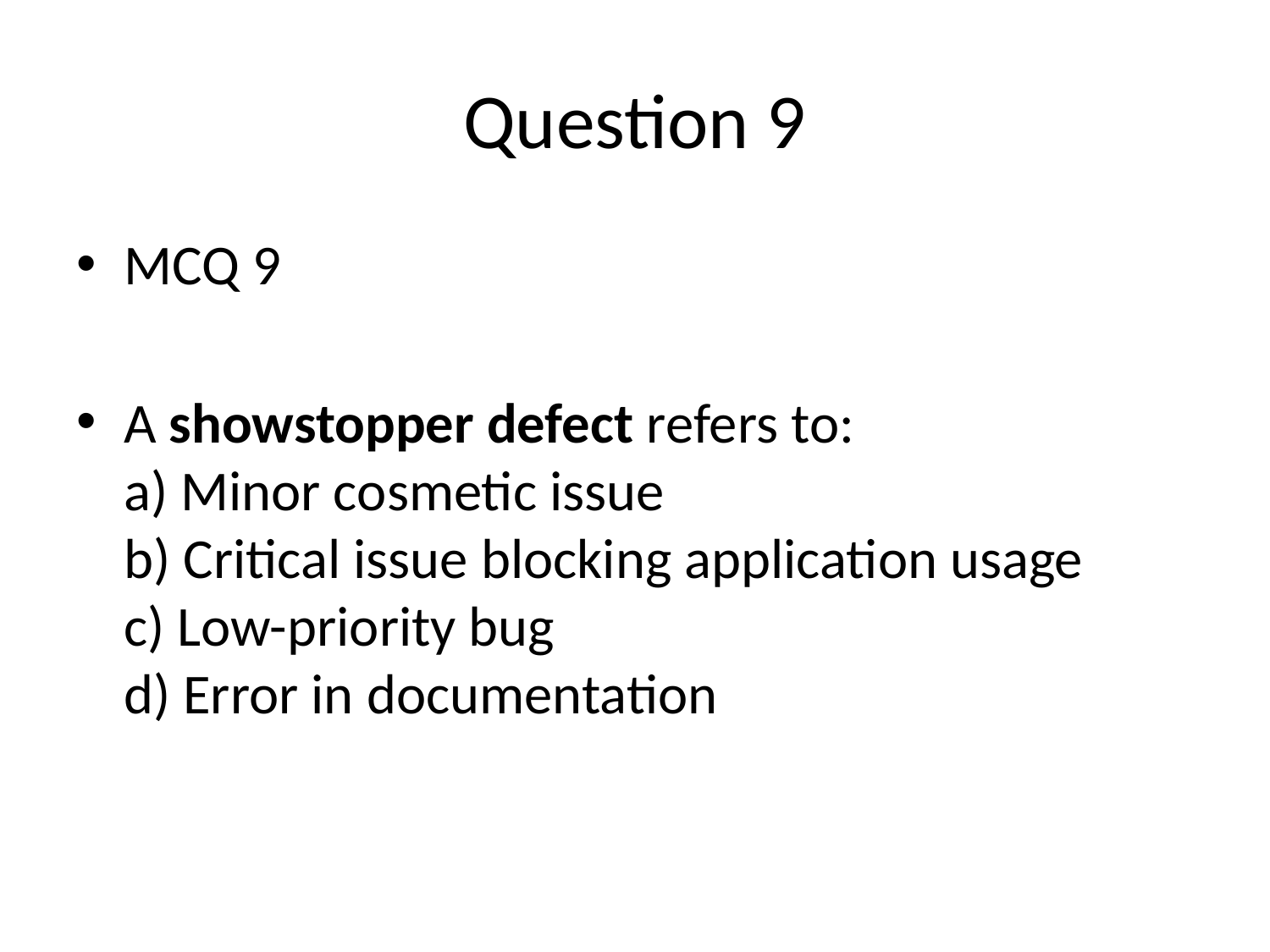

# Question 9
MCQ 9

A showstopper defect refers to:
a) Minor cosmetic issue
b) Critical issue blocking application usage
c) Low-priority bug
d) Error in documentation